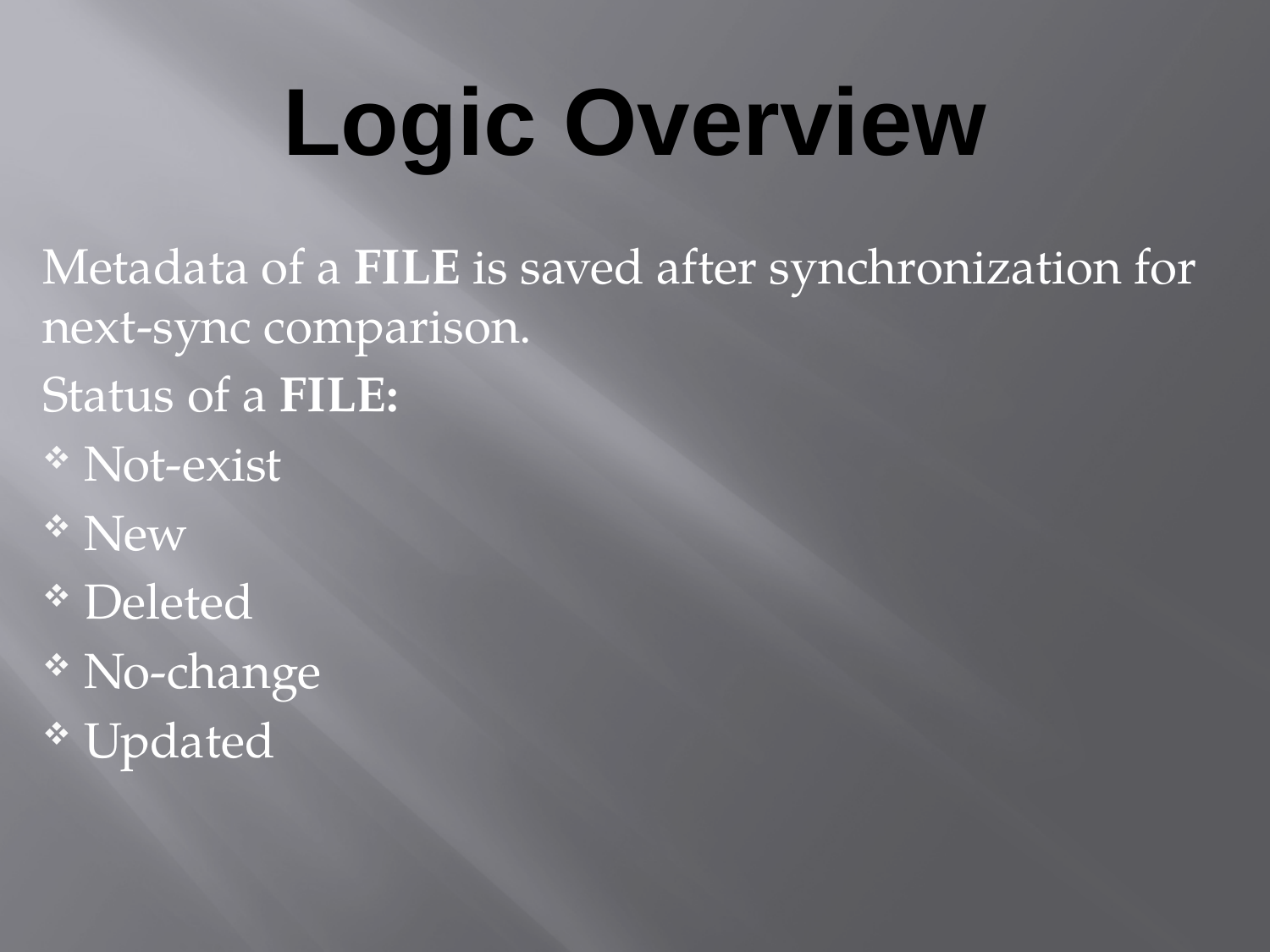

# Logic Overview
Metadata of a FILE is saved after synchronization for next-sync comparison.
Status of a FILE:
 Not-exist
 New
 Deleted
 No-change
 Updated